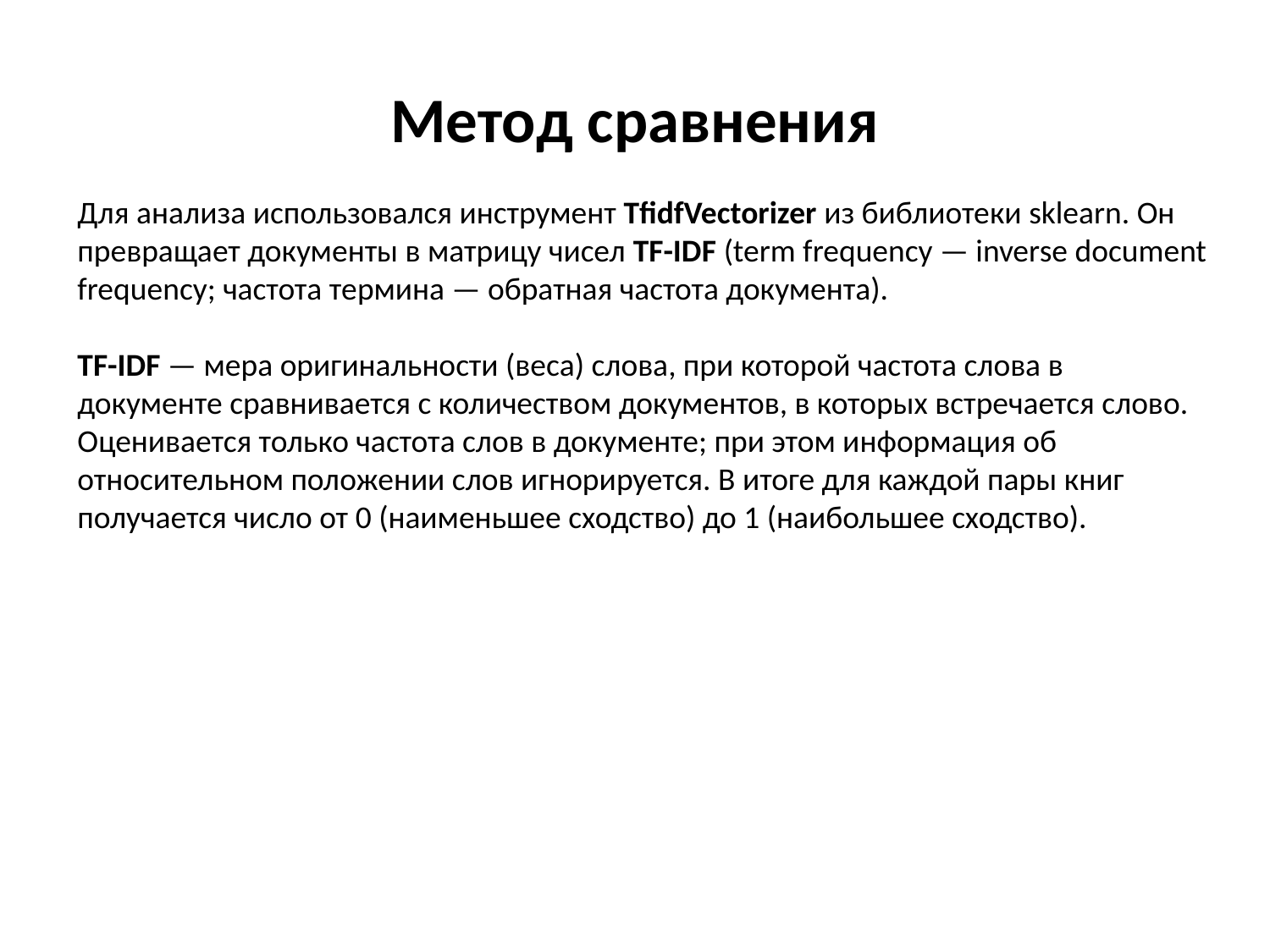

# Метод сравнения
Для анализа использовался инструмент TfidfVectorizer из библиотеки sklearn. Он превращает документы в матрицу чисел TF-IDF (term frequency — inverse document frequency; частота термина — обратная частота документа).

TF-IDF — мера оригинальности (веса) слова, при которой частота слова в документе сравнивается с количеством документов, в которых встречается слово. Оценивается только частота слов в документе; при этом информация об относительном положении слов игнорируется. В итоге для каждой пары книг получается число от 0 (наименьшее сходство) до 1 (наибольшее сходство).